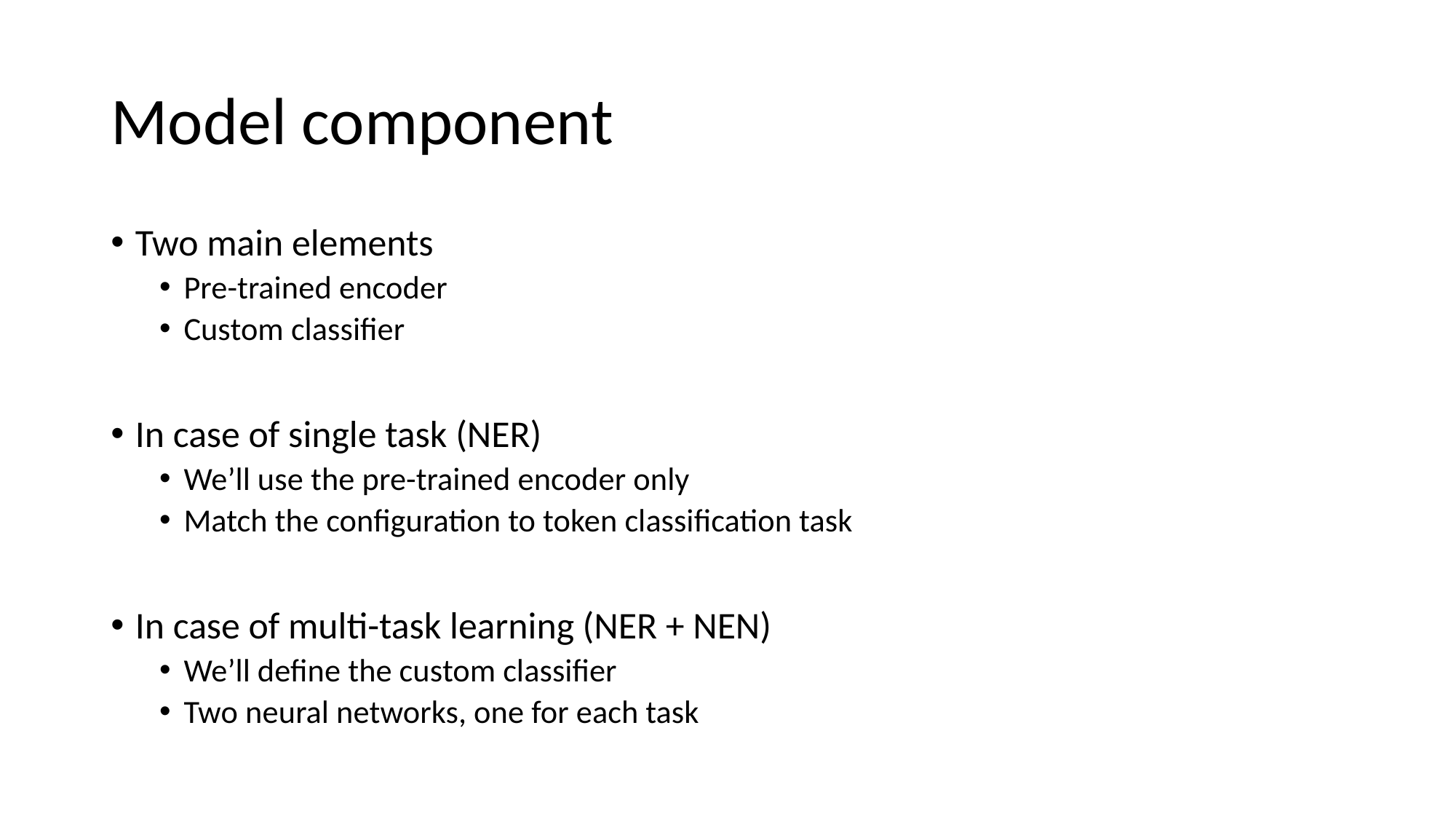

# Model component
Two main elements
Pre-trained encoder
Custom classifier

In case of single task (NER)
We’ll use the pre-trained encoder only
Match the configuration to token classification task

In case of multi-task learning (NER + NEN)
We’ll define the custom classifier
Two neural networks, one for each task